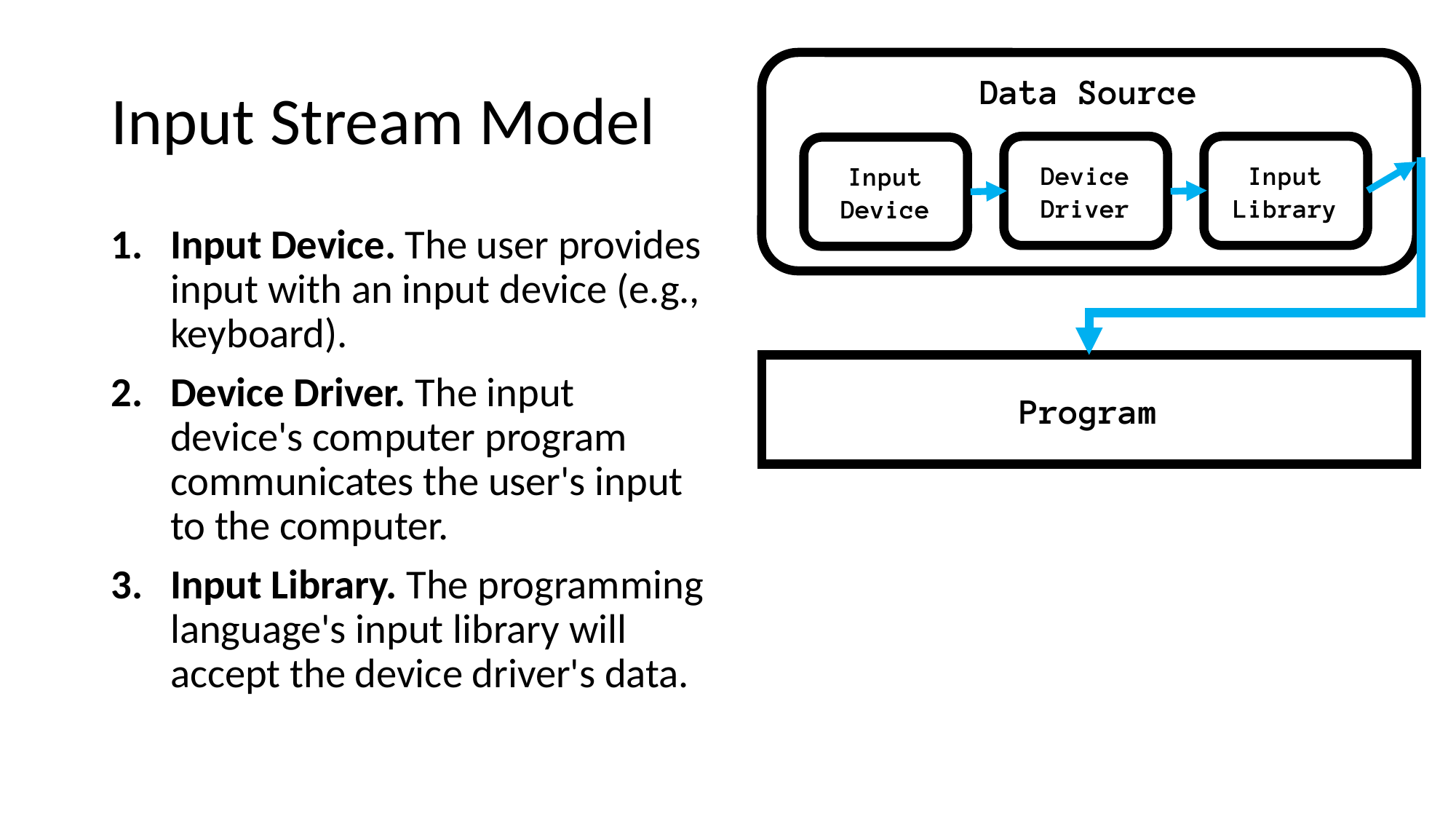

# Input Stream Model
Data Source
Device
Driver
Input
Library
Input
Device
Input Device. The user provides input with an input device (e.g., keyboard).
Device Driver. The input device's computer program communicates the user's input to the computer.
Input Library. The programming language's input library will accept the device driver's data.
Program